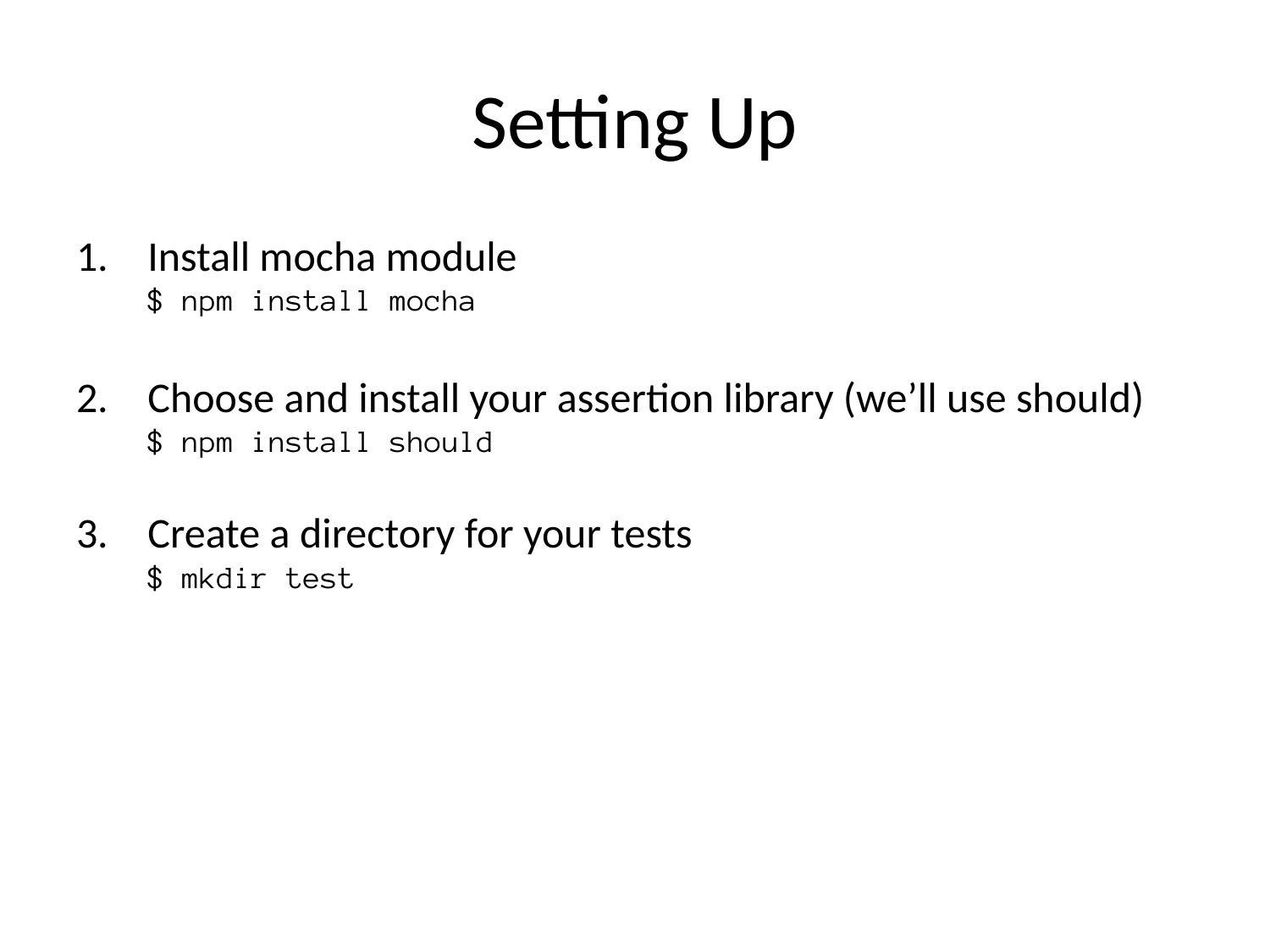

# Setting Up
Install mocha module
$ npm install mocha

Choose and install your assertion library (we’ll use should)
$ npm install should
Create a directory for your tests
$ mkdir test